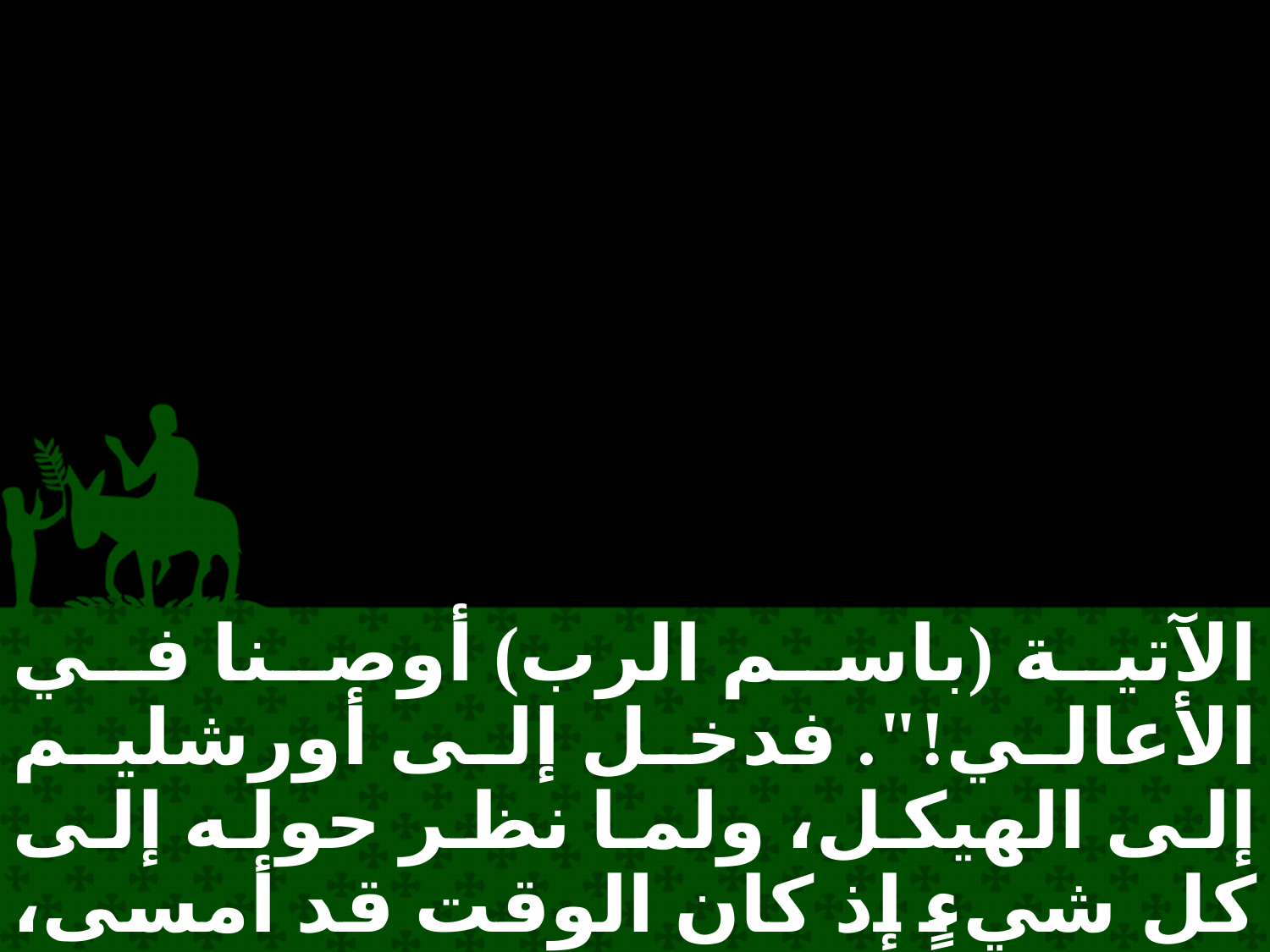

الآتية (باسم الرب) أوصنا في الأعالي!". فدخل إلى أورشليم إلى الهيكل، ولما نظر حوله إلى كل شيءٍ إذ كان الوقت قد أمسى، خرج إلى بيت عنيا مع الاثني عشر.